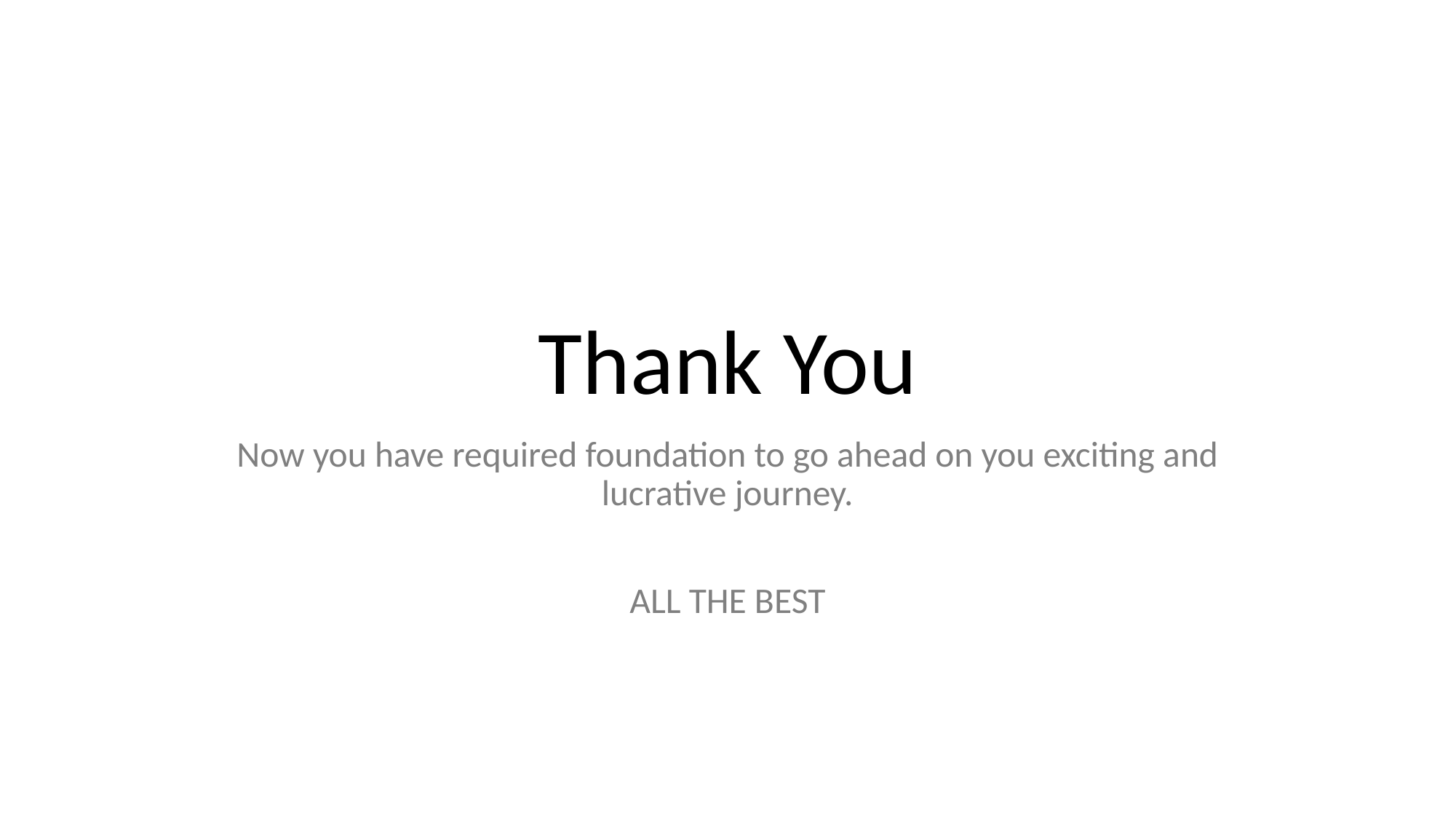

# Thank You
Now you have required foundation to go ahead on you exciting and lucrative journey.

ALL THE BEST